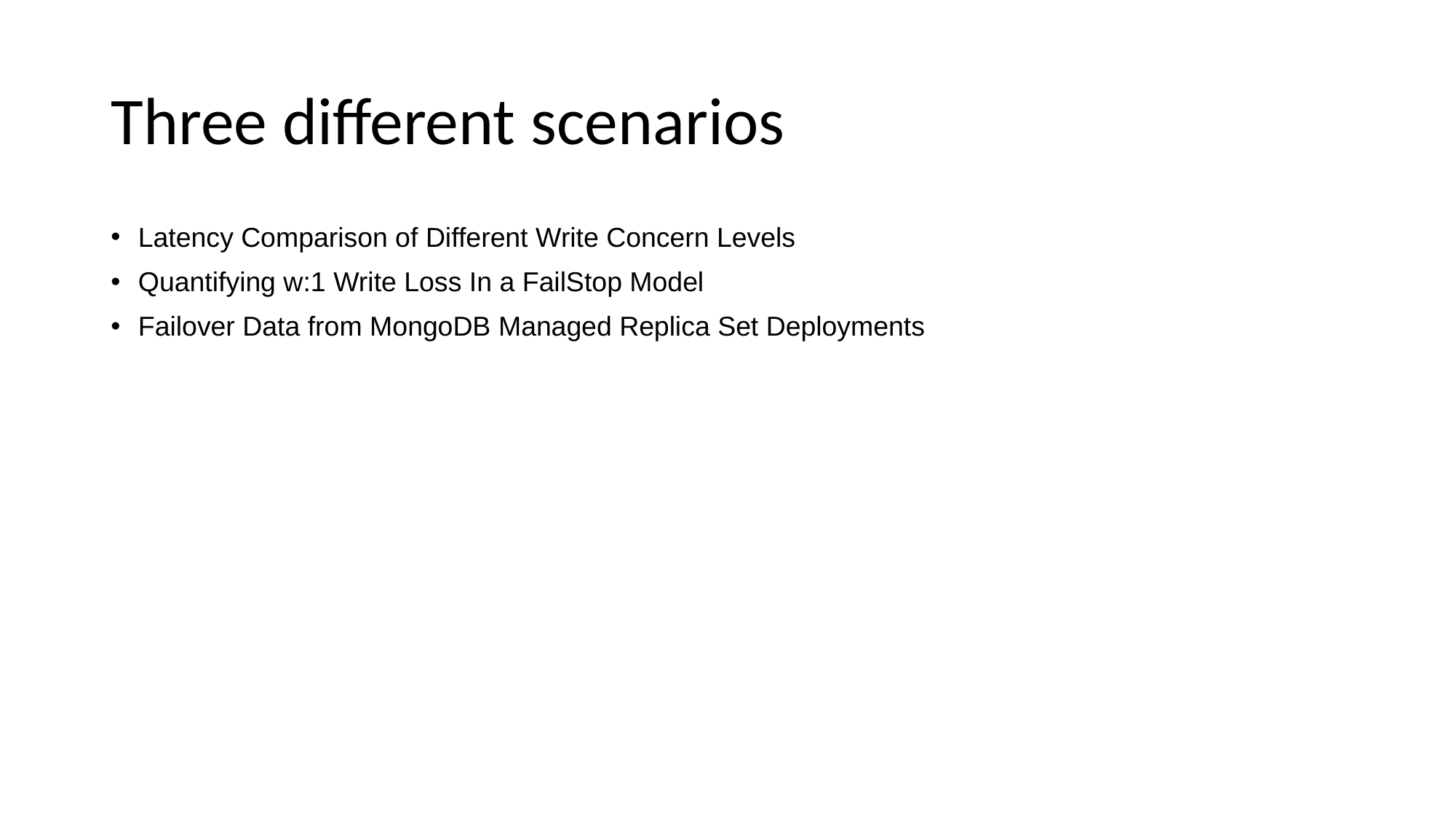

# Three different scenarios
Latency Comparison of Different Write Concern Levels
Quantifying w:1 Write Loss In a FailStop Model
Failover Data from MongoDB Managed Replica Set Deployments